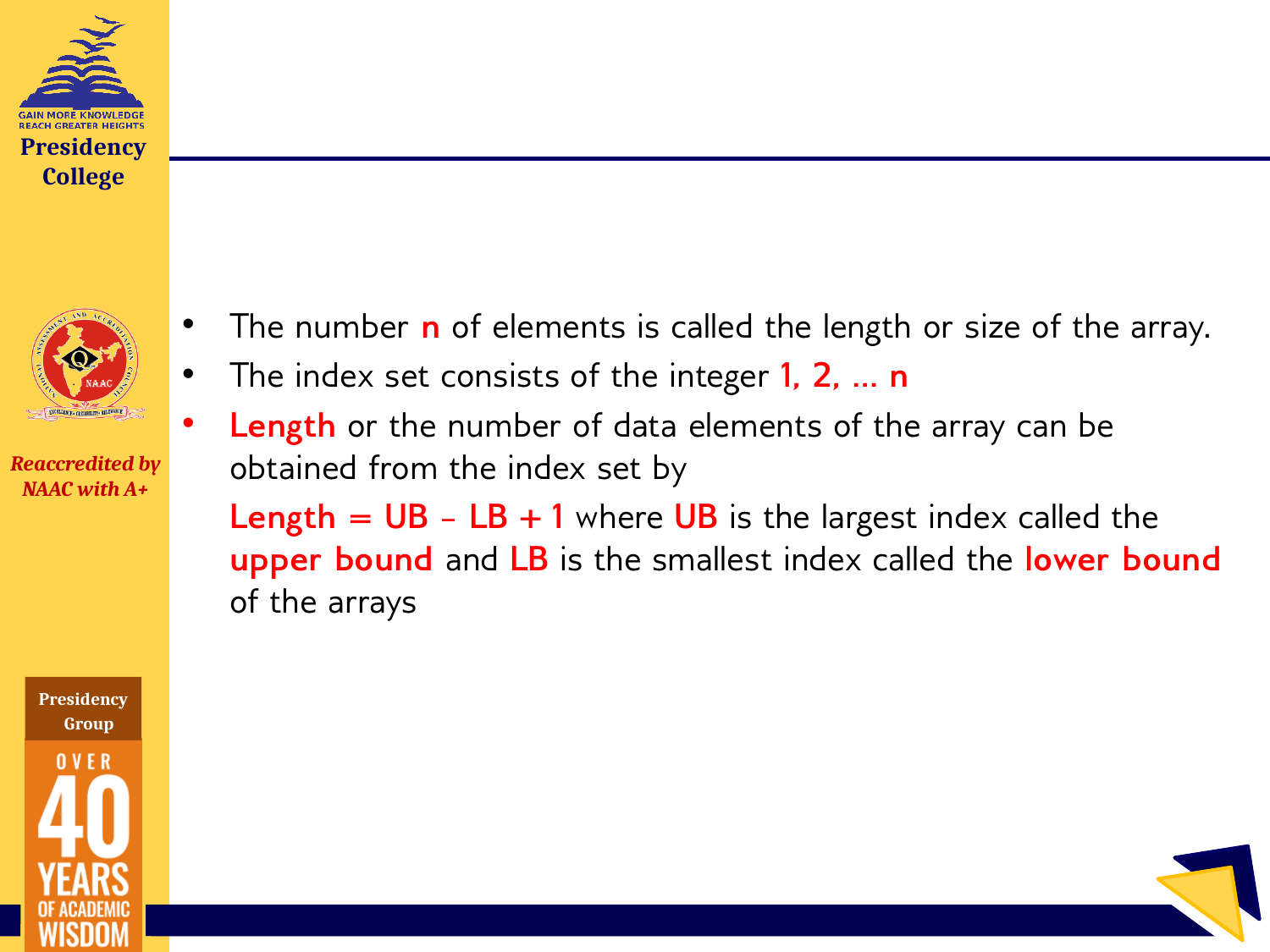

#
The number n of elements is called the length or size of the array.
The index set consists of the integer 1, 2, … n
Length or the number of data elements of the array can be obtained from the index set by
	Length = UB – LB + 1 where UB is the largest index called the upper bound and LB is the smallest index called the lower bound of the arrays